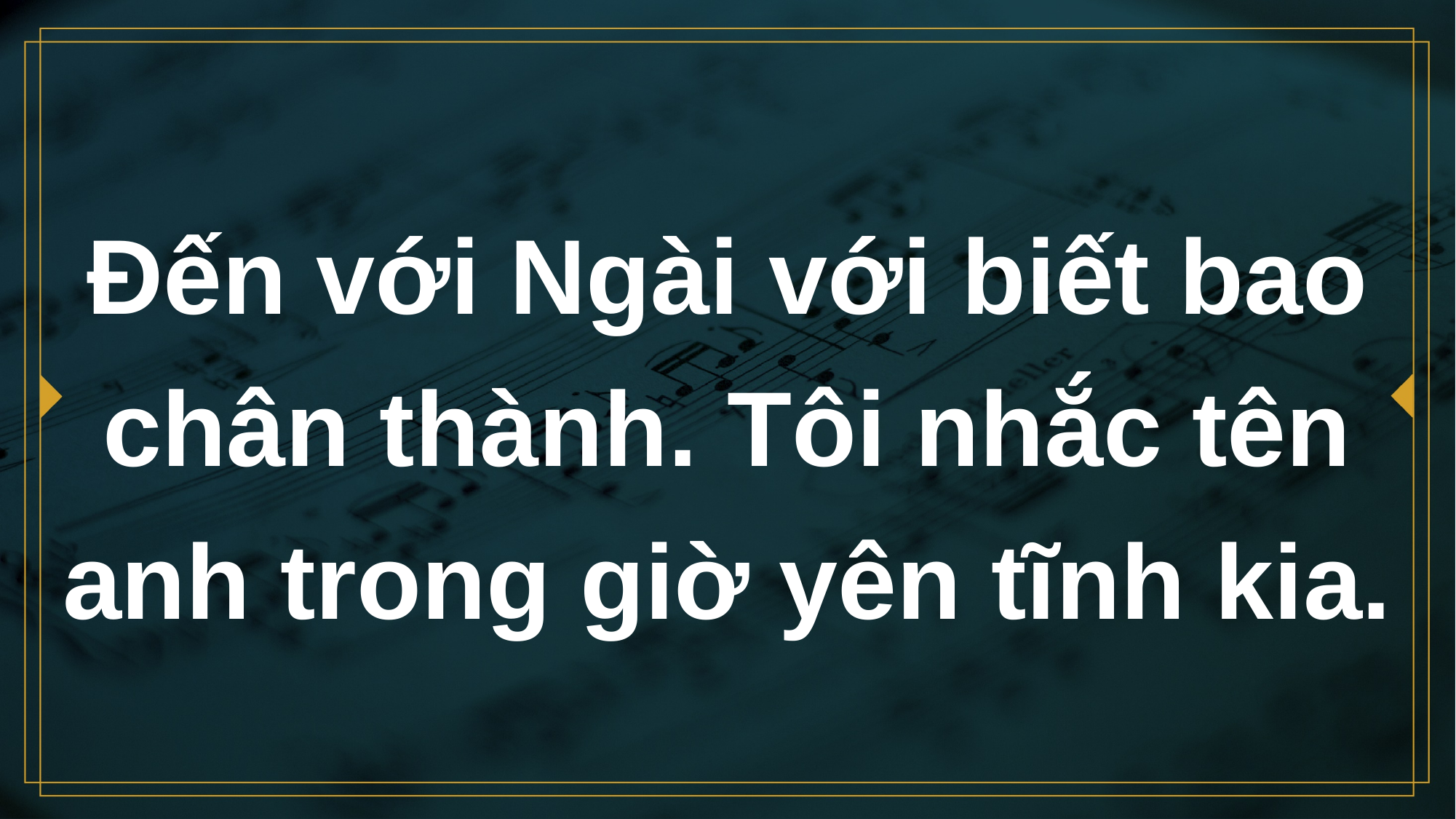

# Đến với Ngài với biết bao chân thành. Tôi nhắc tên anh trong giờ yên tĩnh kia.